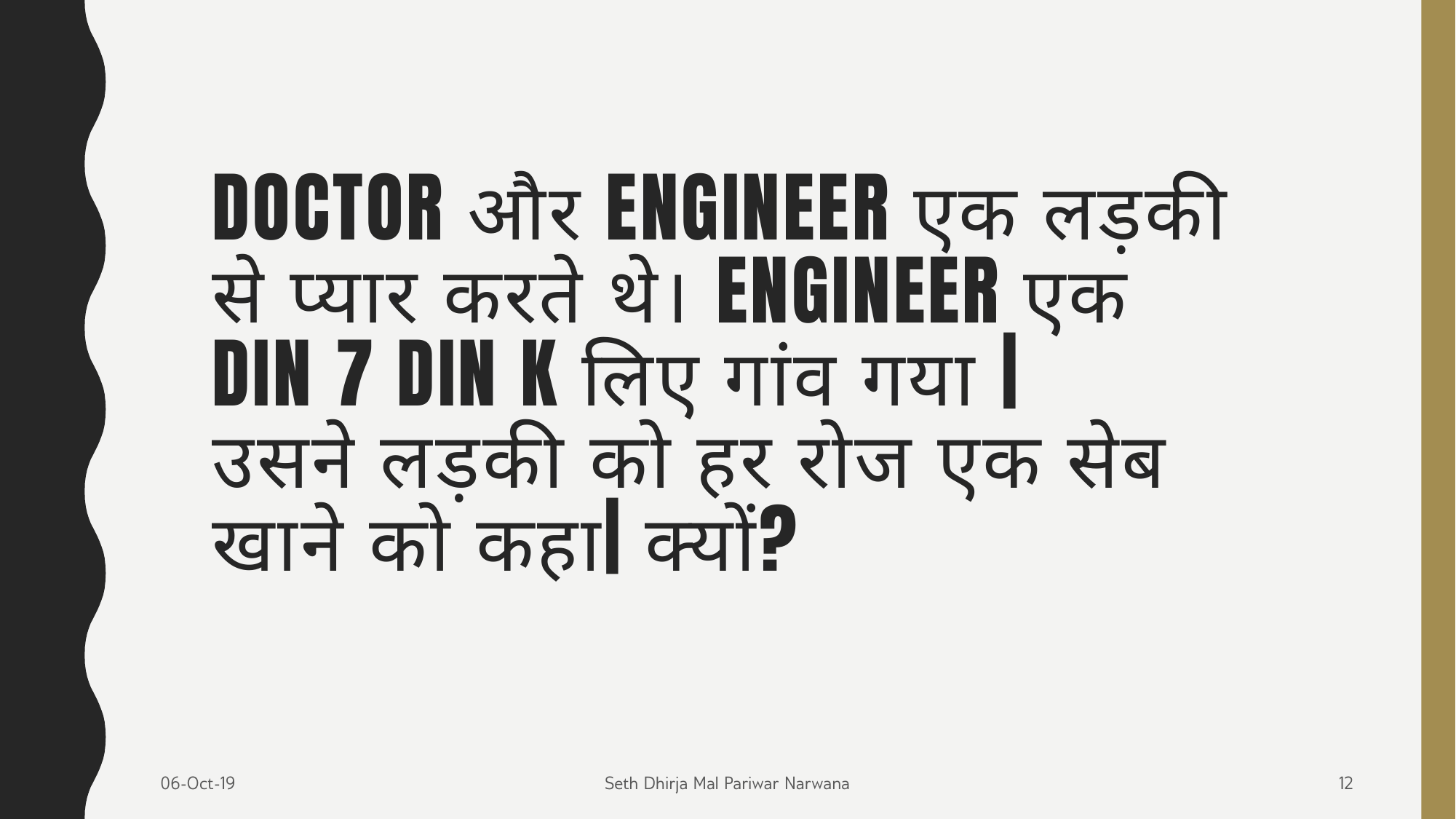

# Doctor और engineer एक लड़की से प्यार करते थे। Engineer एक din 7 din k लिए गांव गया | उसने लड़की को हर रोज एक सेब खाने को कहा| क्यों?
06-Oct-19
Seth Dhirja Mal Pariwar Narwana
12